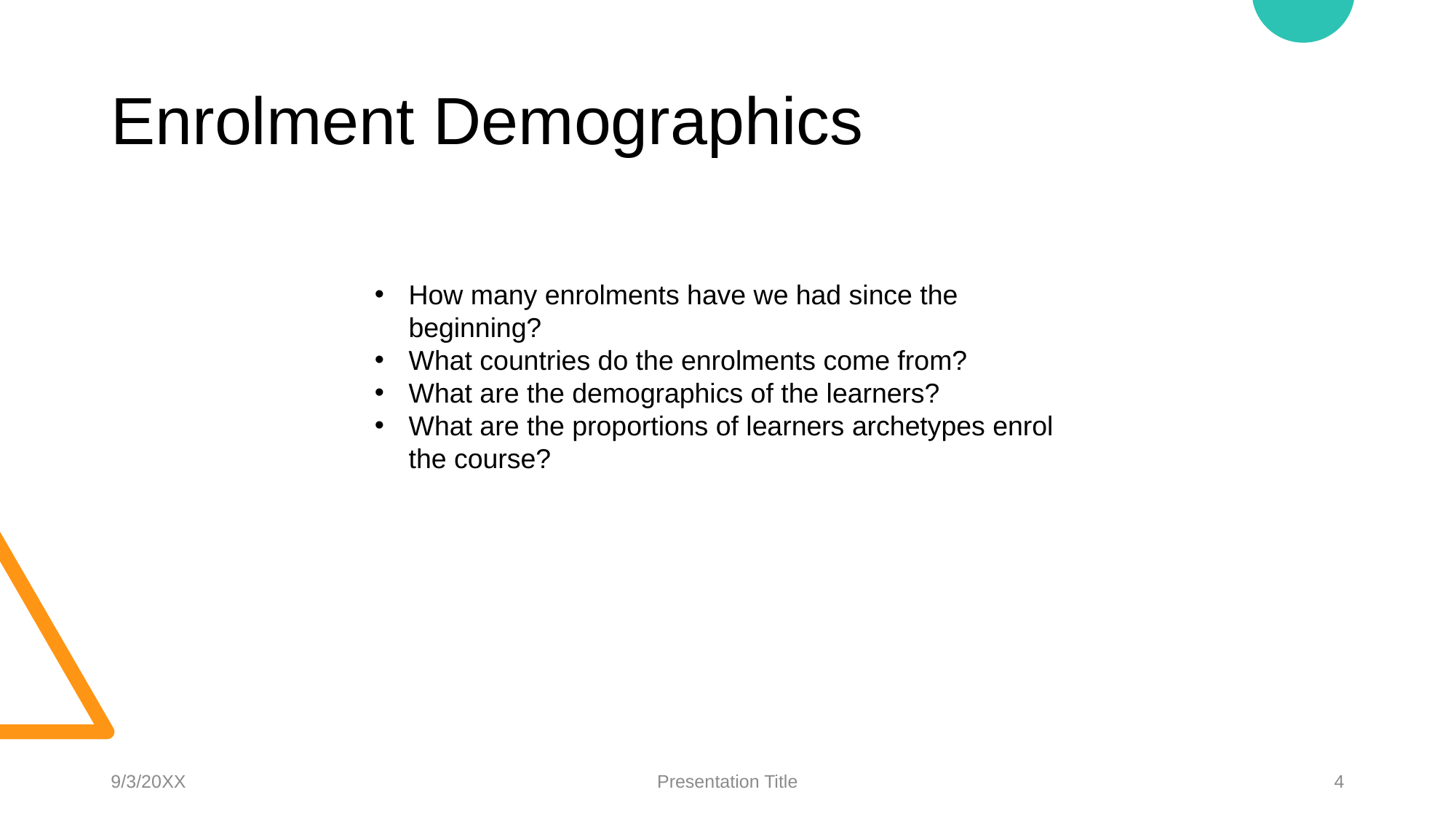

# Enrolment Demographics
How many enrolments have we had since the beginning?
What countries do the enrolments come from?
What are the demographics of the learners?
What are the proportions of learners archetypes enrol the course?
9/3/20XX
Presentation Title
4